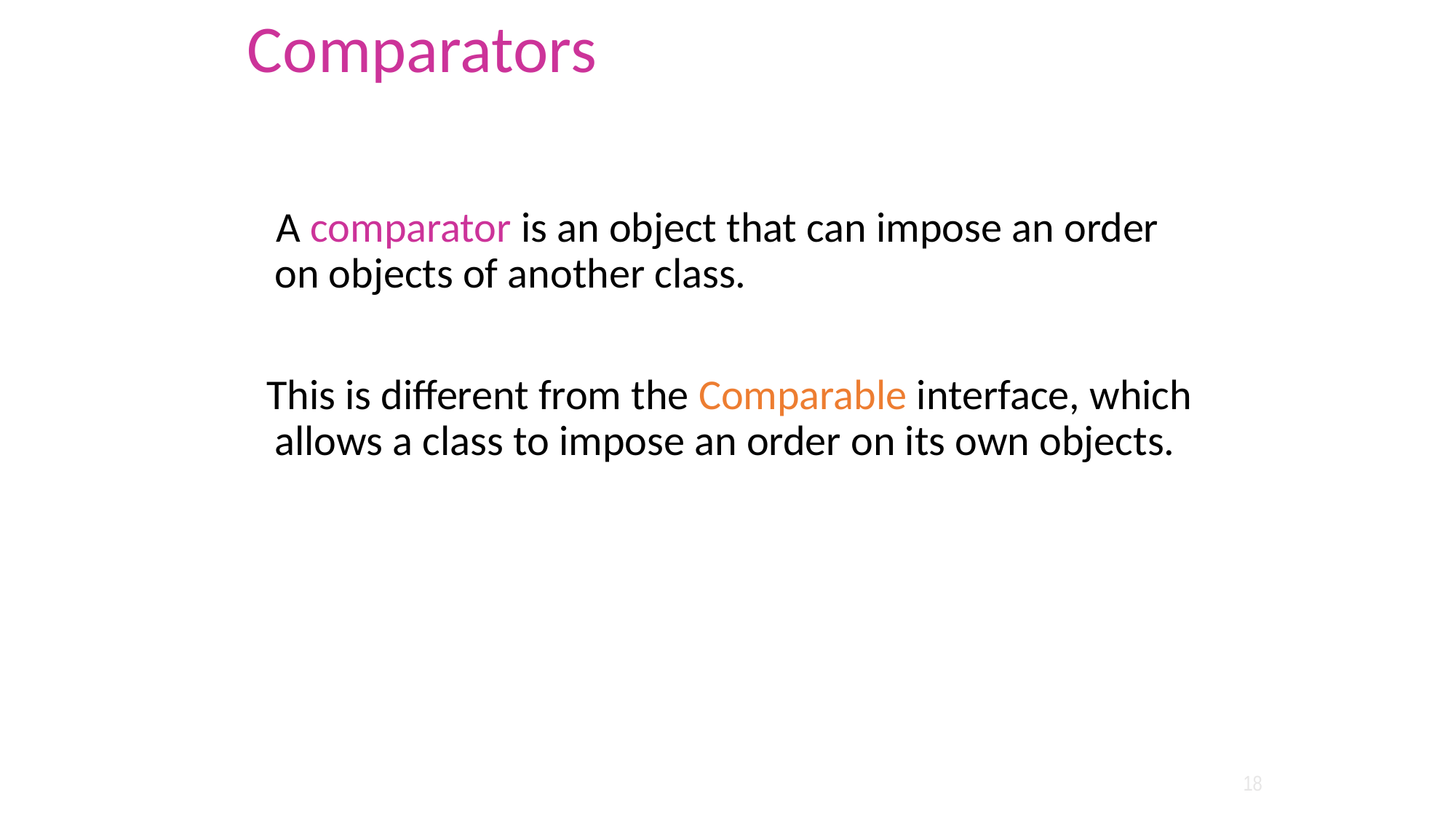

# Comparators
   A comparator is an object that can impose an order on objects of another class.

  This is different from the Comparable interface, which allows a class to impose an order on its own objects.
18